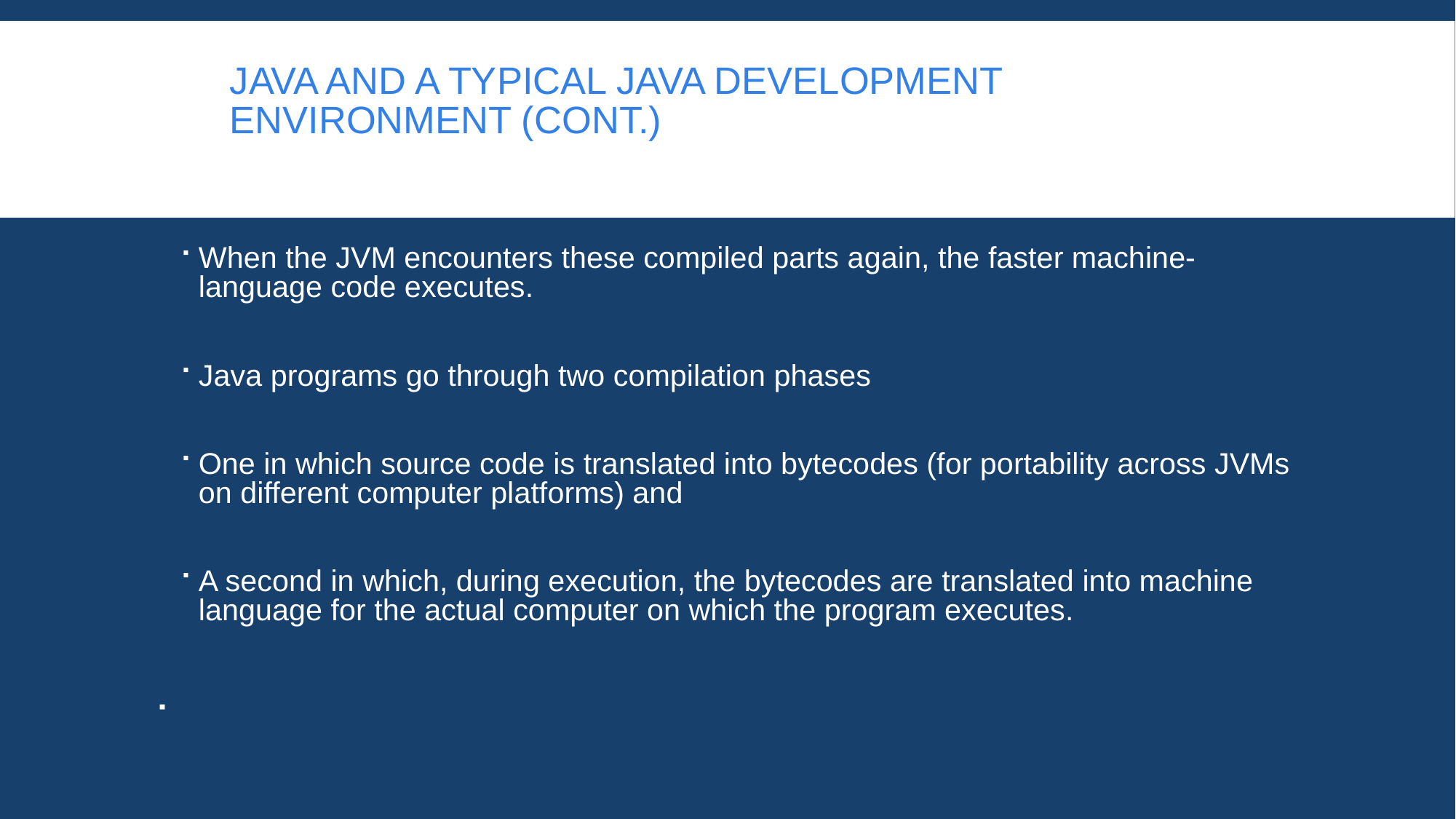

# Java and a Typical Java Development Environment (Cont.)
When the JVM encounters these compiled parts again, the faster machine-language code executes.

Java programs go through two compilation phases

One in which source code is translated into bytecodes (for portability across JVMs on different computer platforms) and

A second in which, during execution, the bytecodes are translated into machine language for the actual computer on which the program executes.